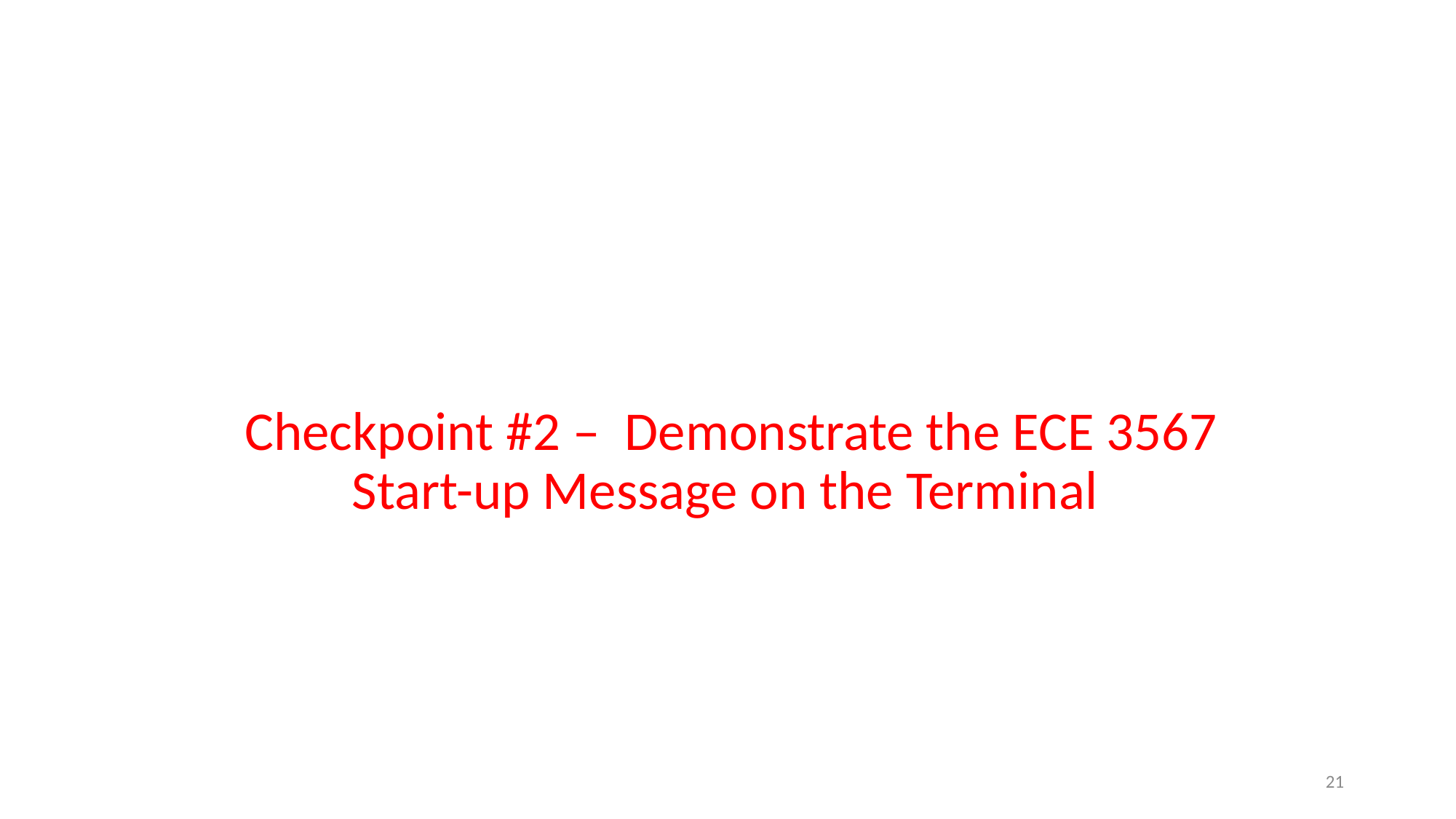

# Checkpoint #2 –  Demonstrate the ECE 3567 Start-up Message on the Terminal
21